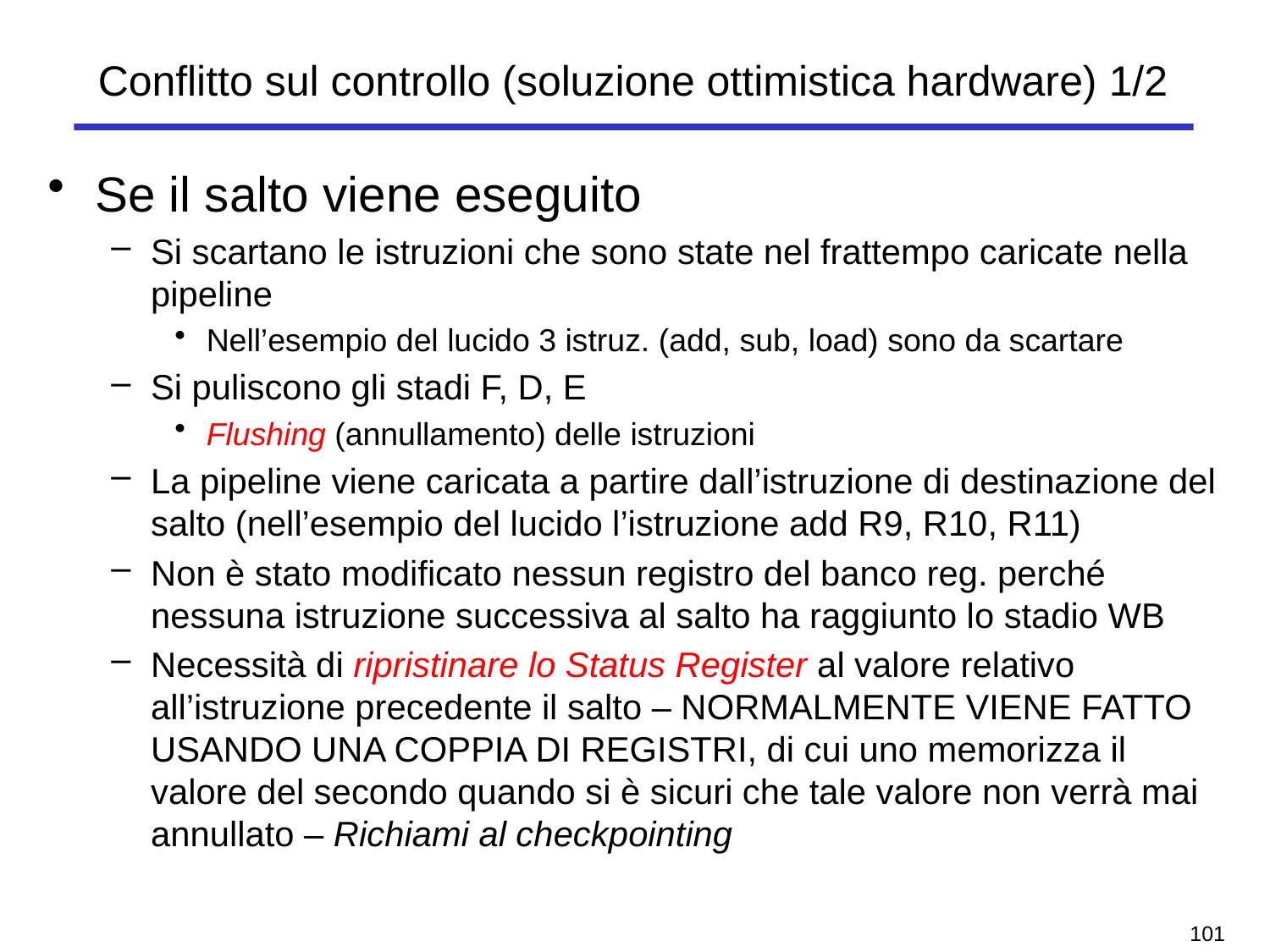

# Conflitto sul controllo (soluzione ottimistica hardware) 1/2
Se il salto viene eseguito
Si scartano le istruzioni che sono state nel frattempo caricate nella pipeline
Nell’esempio del lucido 3 istruz. (add, sub, load) sono da scartare
Si puliscono gli stadi F, D, E
Flushing (annullamento) delle istruzioni
La pipeline viene caricata a partire dall’istruzione di destinazione del salto (nell’esempio del lucido l’istruzione add R9, R10, R11)
Non è stato modificato nessun registro del banco reg. perché nessuna istruzione successiva al salto ha raggiunto lo stadio WB
Necessità di ripristinare lo Status Register al valore relativo all’istruzione precedente il salto – NORMALMENTE VIENE FATTO USANDO UNA COPPIA DI REGISTRI, di cui uno memorizza il valore del secondo quando si è sicuri che tale valore non verrà mai annullato – Richiami al checkpointing

101